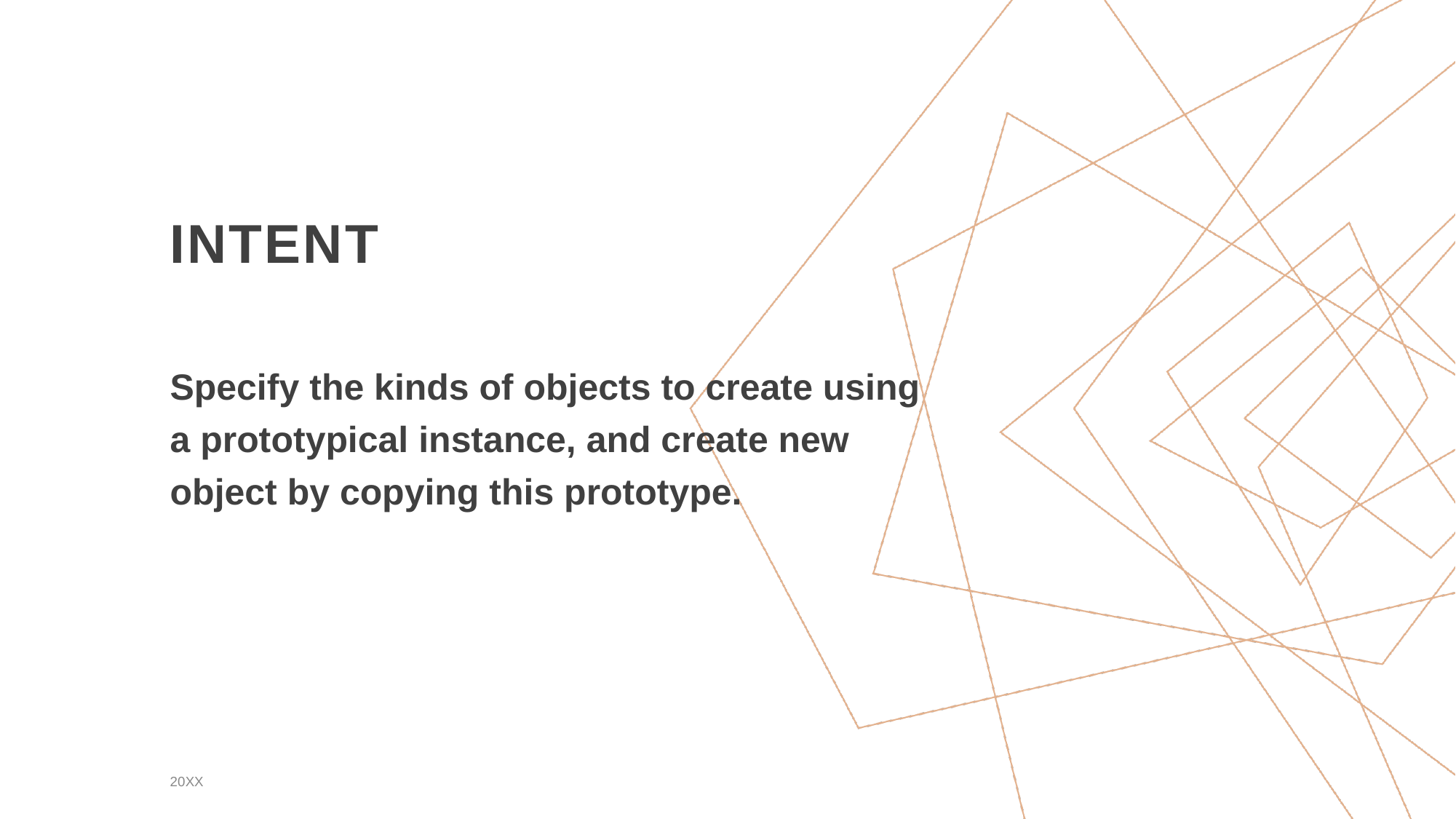

# INTENT
Specify the kinds of objects to create using a prototypical instance, and create new object by copying this prototype.

20XX